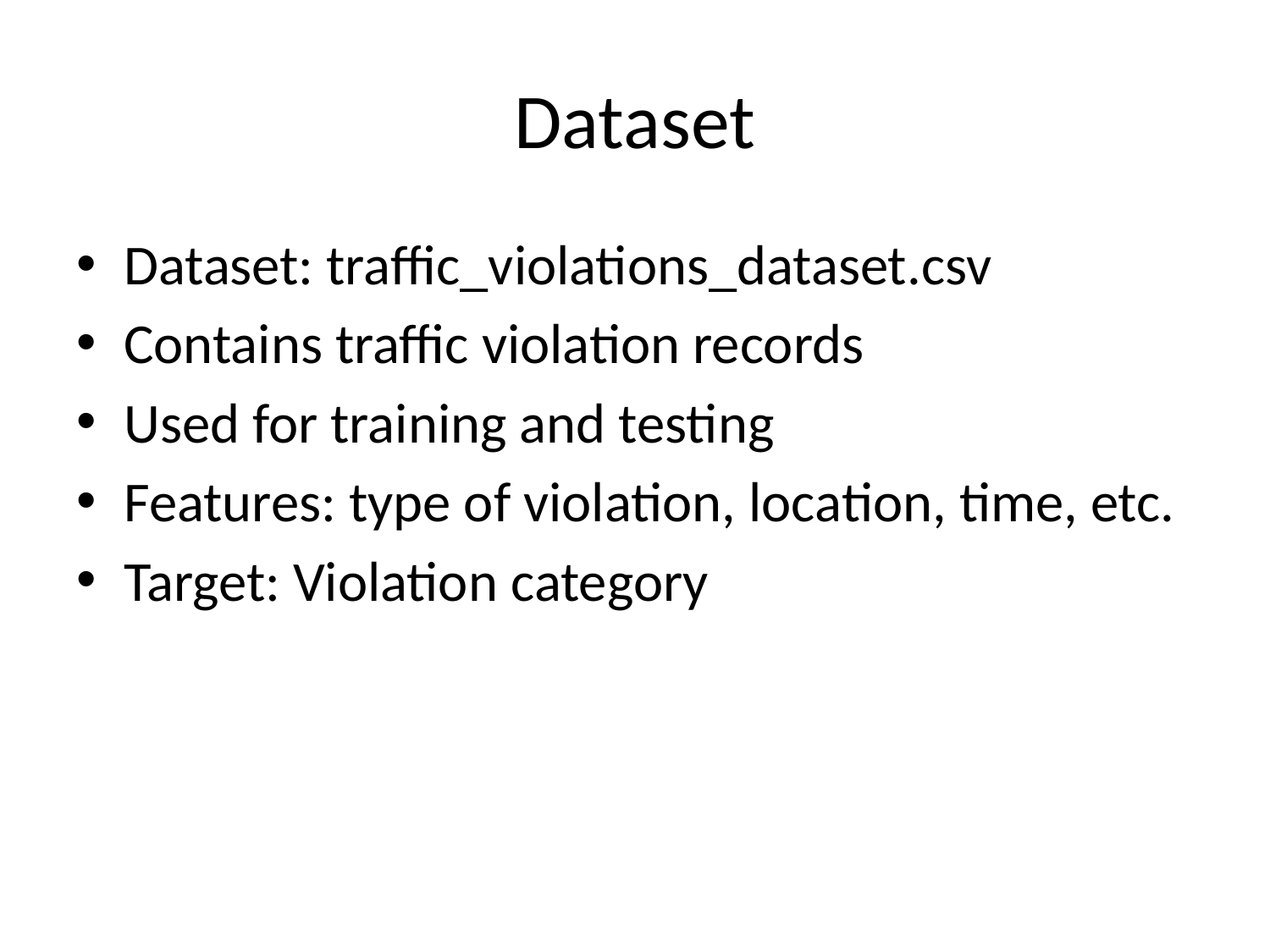

# Dataset
Dataset: traffic_violations_dataset.csv
Contains traffic violation records
Used for training and testing
Features: type of violation, location, time, etc.
Target: Violation category